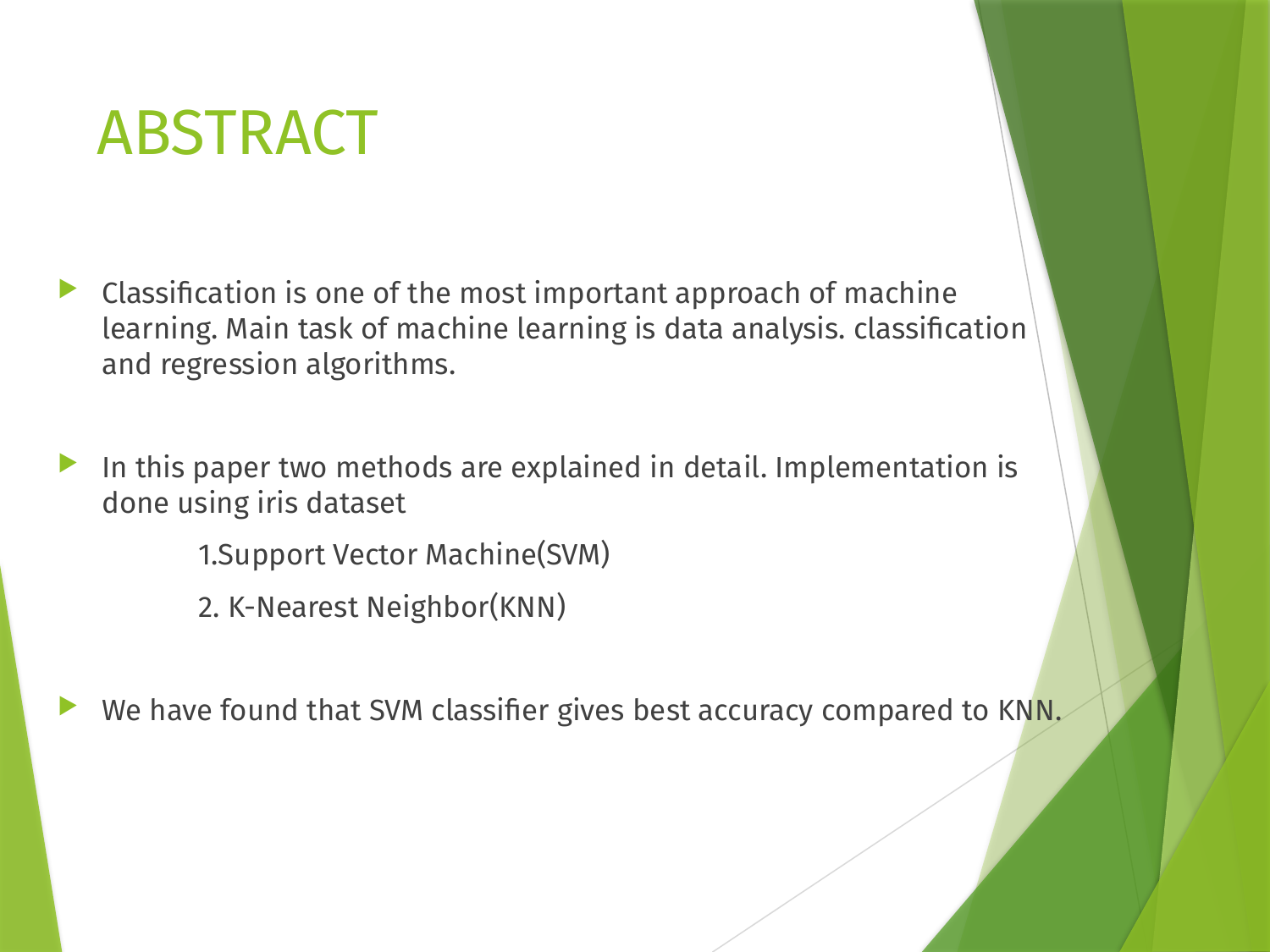

# ABSTRACT
Classification is one of the most important approach of machine learning. Main task of machine learning is data analysis. classification and regression algorithms.

In this paper two methods are explained in detail. Implementation is done using iris dataset
                  1.Support Vector Machine(SVM)
                  2. K-Nearest Neighbor(KNN)

We have found that SVM classifier gives best accuracy compared to KNN.